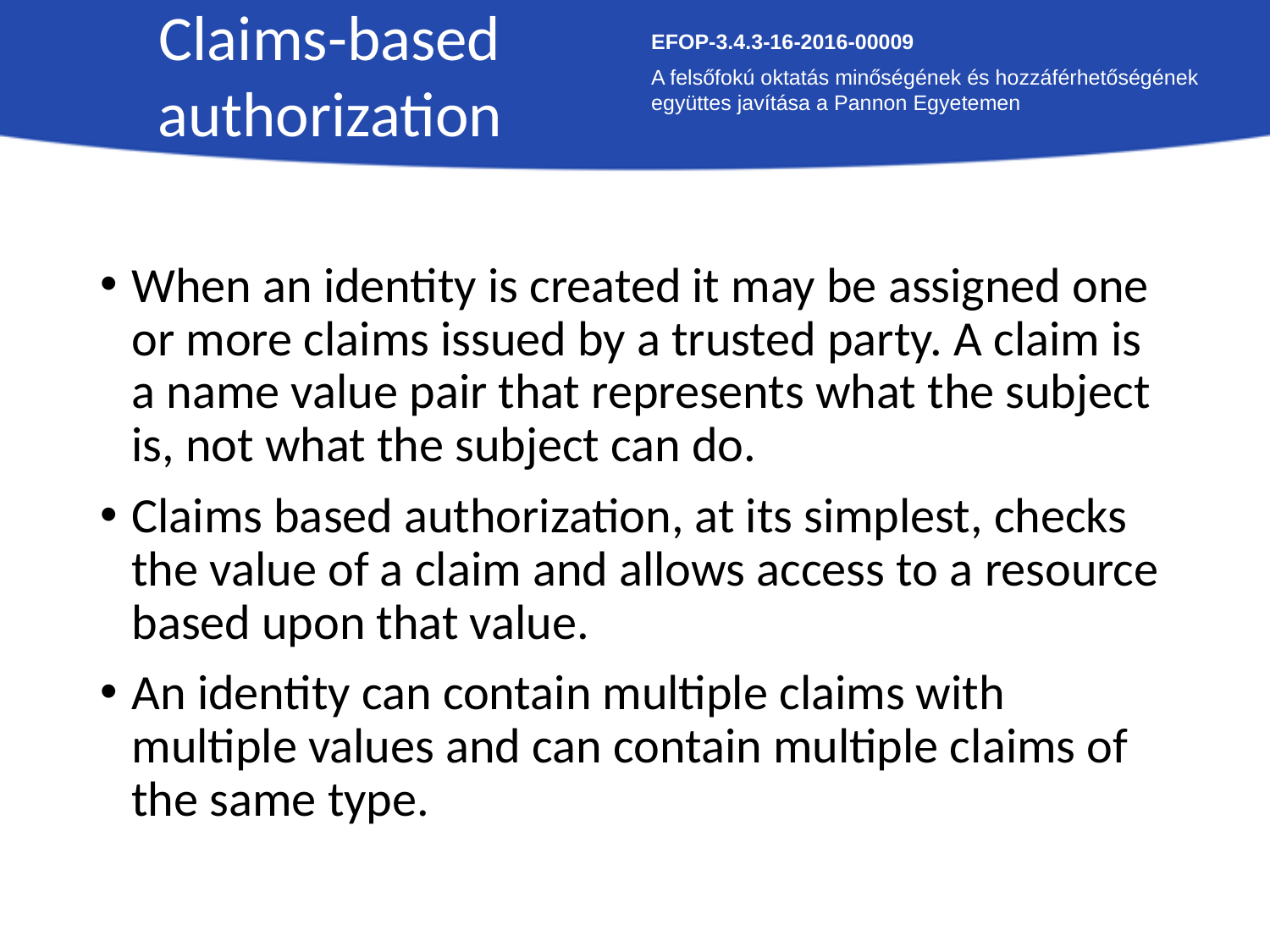

Claims-based authorization
EFOP-3.4.3-16-2016-00009
A felsőfokú oktatás minőségének és hozzáférhetőségének együttes javítása a Pannon Egyetemen
When an identity is created it may be assigned one or more claims issued by a trusted party. A claim is a name value pair that represents what the subject is, not what the subject can do.
Claims based authorization, at its simplest, checks the value of a claim and allows access to a resource based upon that value.
An identity can contain multiple claims with multiple values and can contain multiple claims of the same type.